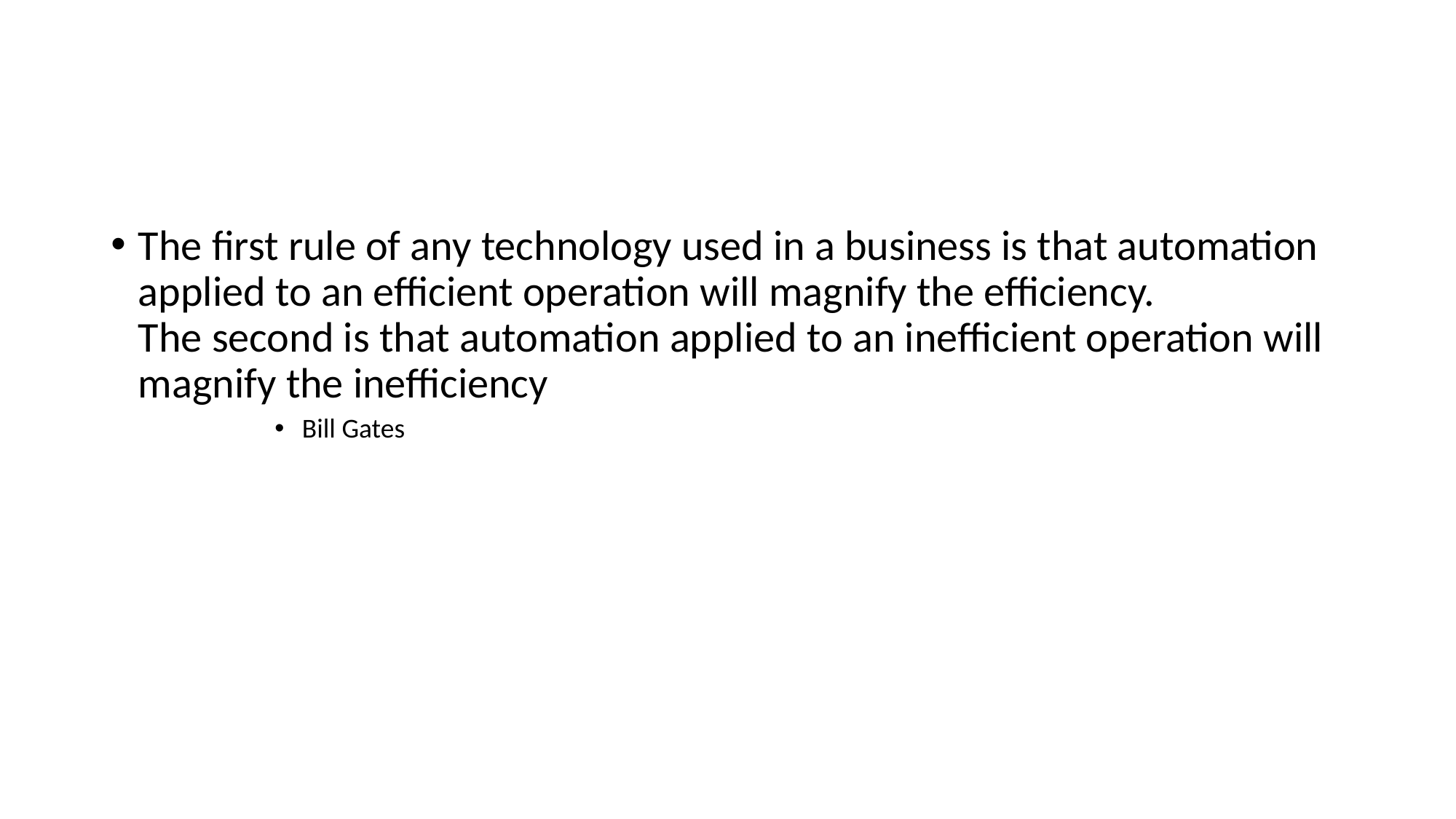

#
The first rule of any technology used in a business is that automation applied to an efficient operation will magnify the efficiency.
The second is that automation applied to an inefficient operation will magnify the inefficiency
Bill Gates